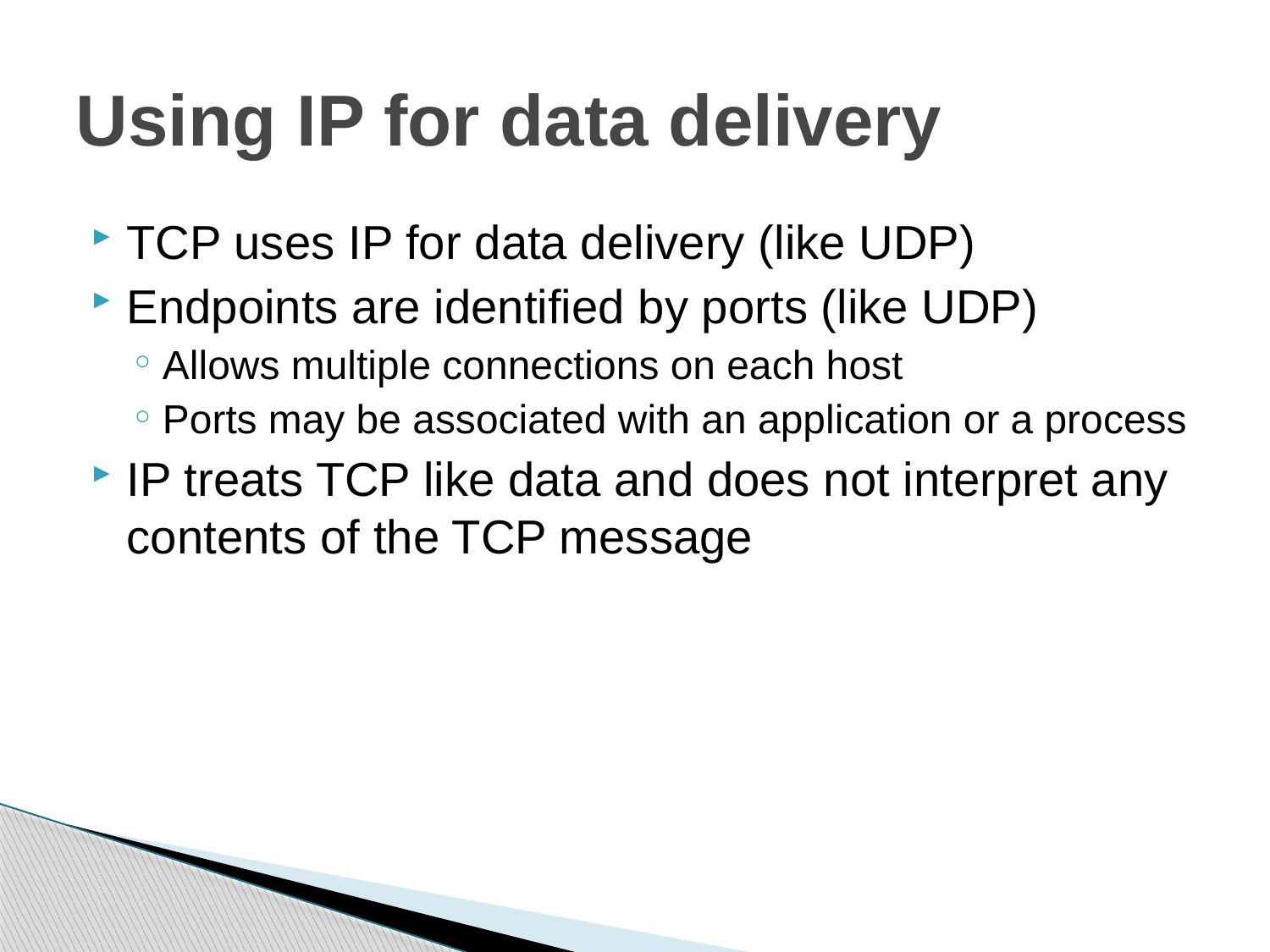

# Using IP for data delivery
TCP uses IP for data delivery (like UDP)
Endpoints are identified by ports (like UDP)
Allows multiple connections on each host
Ports may be associated with an application or a process
IP treats TCP like data and does not interpret any contents of the TCP message